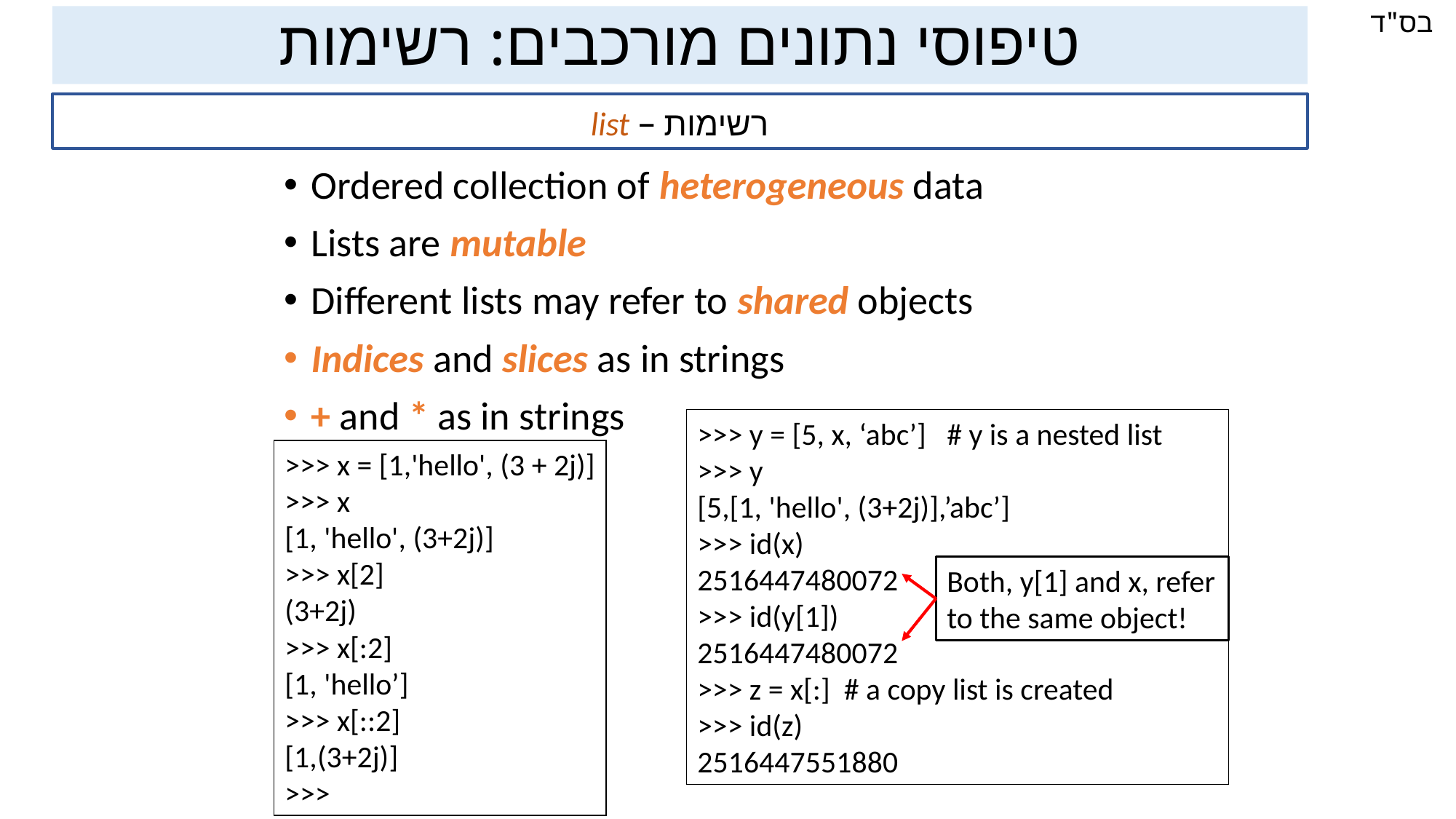

טיפוסי נתונים מורכבים: רשימות
רשימות – list
Ordered collection of heterogeneous data
Lists are mutable
Different lists may refer to shared objects
Indices and slices as in strings
+ and * as in strings
>>> y = [5, x, ‘abc’]   # y is a nested list
>>> y
[5,[1, 'hello', (3+2j)],’abc’]
>>> id(x)
2516447480072
>>> id(y[1])
2516447480072
>>> z = x[:]  # a copy list is created
>>> id(z)
2516447551880
>>> x = [1,'hello', (3 + 2j)]
>>> x
[1, 'hello', (3+2j)]
>>> x[2]
(3+2j)
>>> x[:2]
[1, 'hello’]
>>> x[::2]
[1,(3+2j)]
>>>
Both, y[1] and x, refer to the same object!